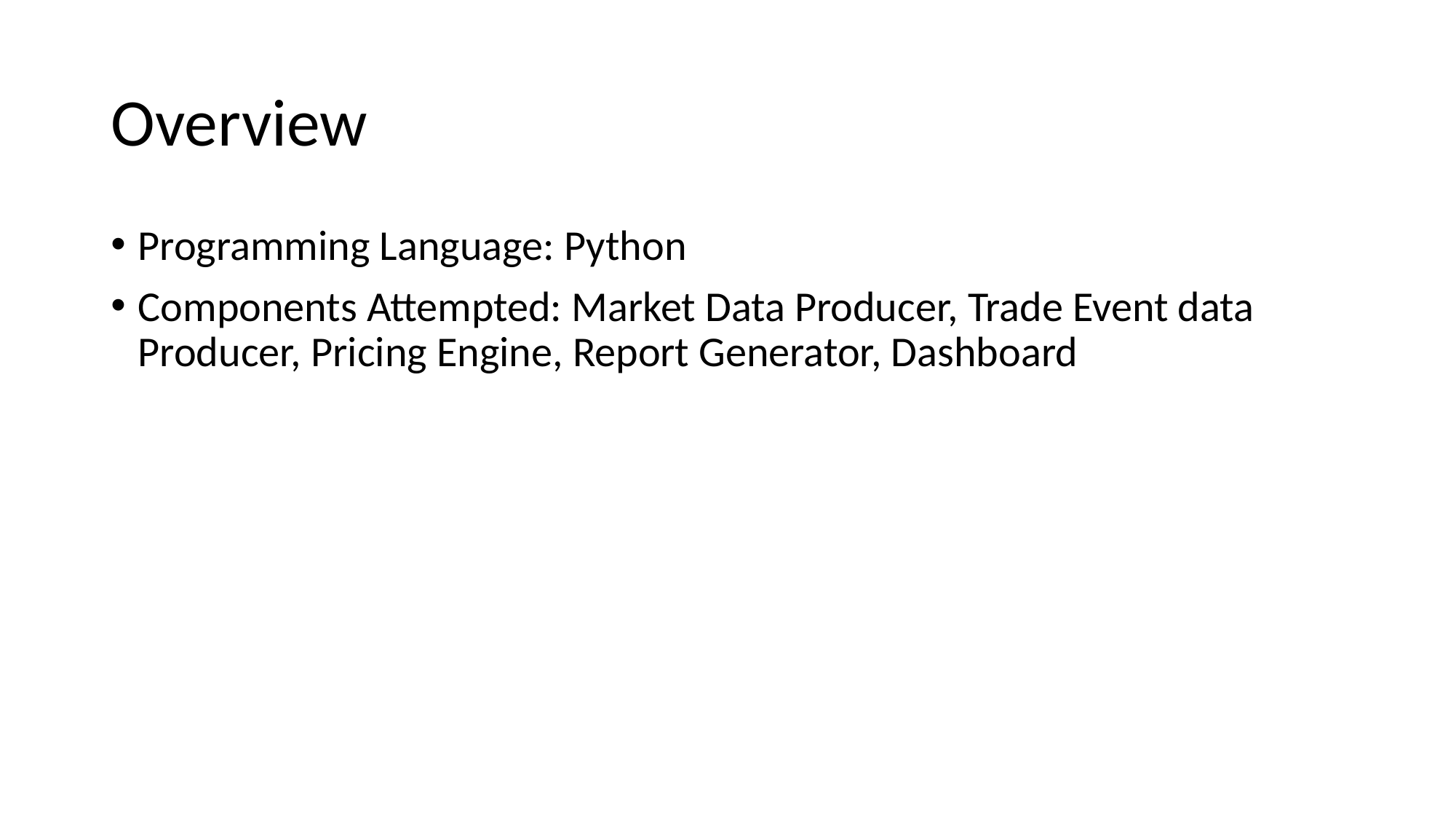

# Overview
Programming Language: Python
Components Attempted: Market Data Producer, Trade Event data Producer, Pricing Engine, Report Generator, Dashboard